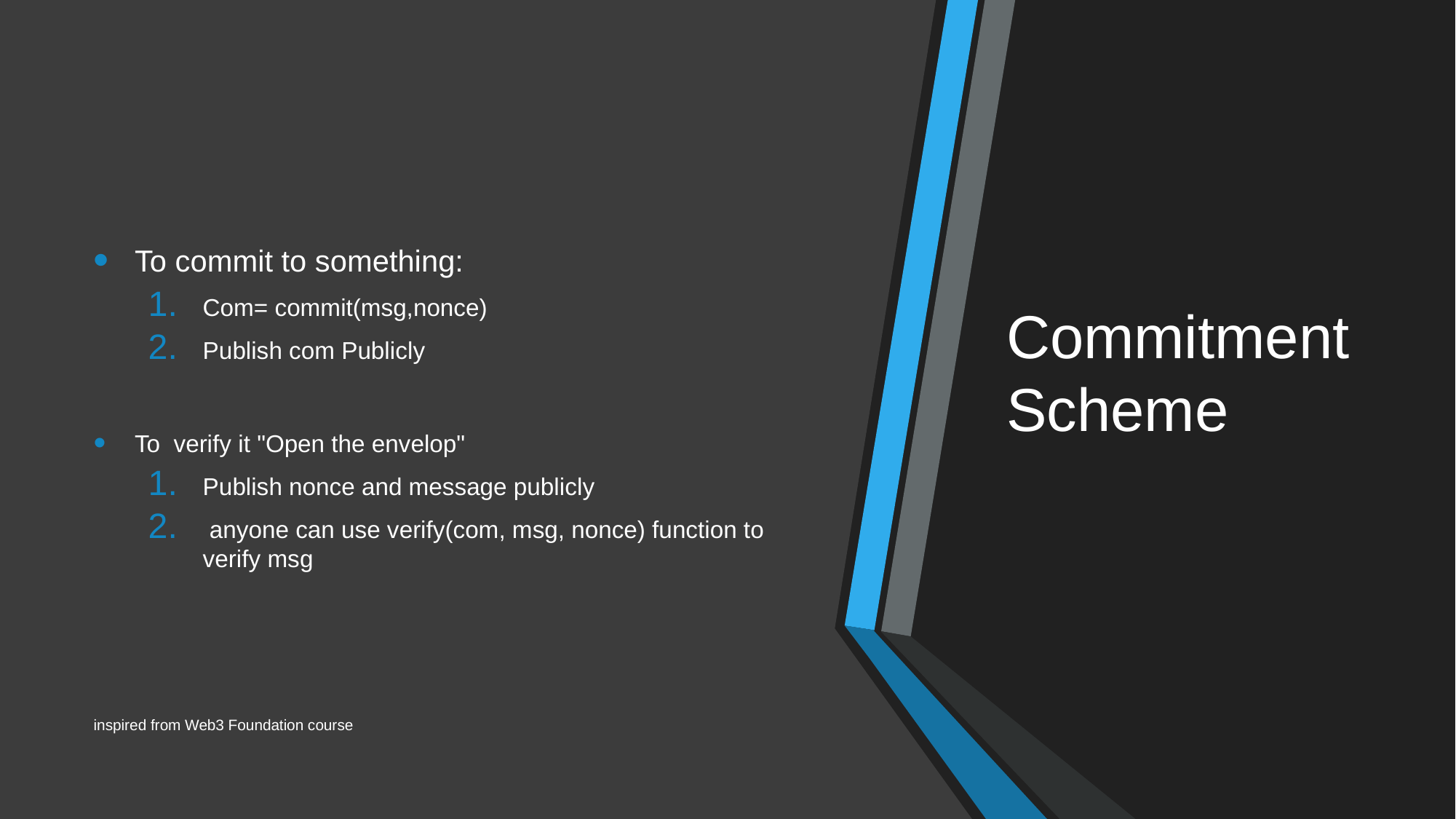

To commit to something:
Com= commit(msg,nonce)
Publish com Publicly

To  verify it "Open the envelop"
Publish nonce and message publicly
 anyone can use verify(com, msg, nonce) function to verify msg
# Commitment Scheme

inspired from Web3 Foundation course